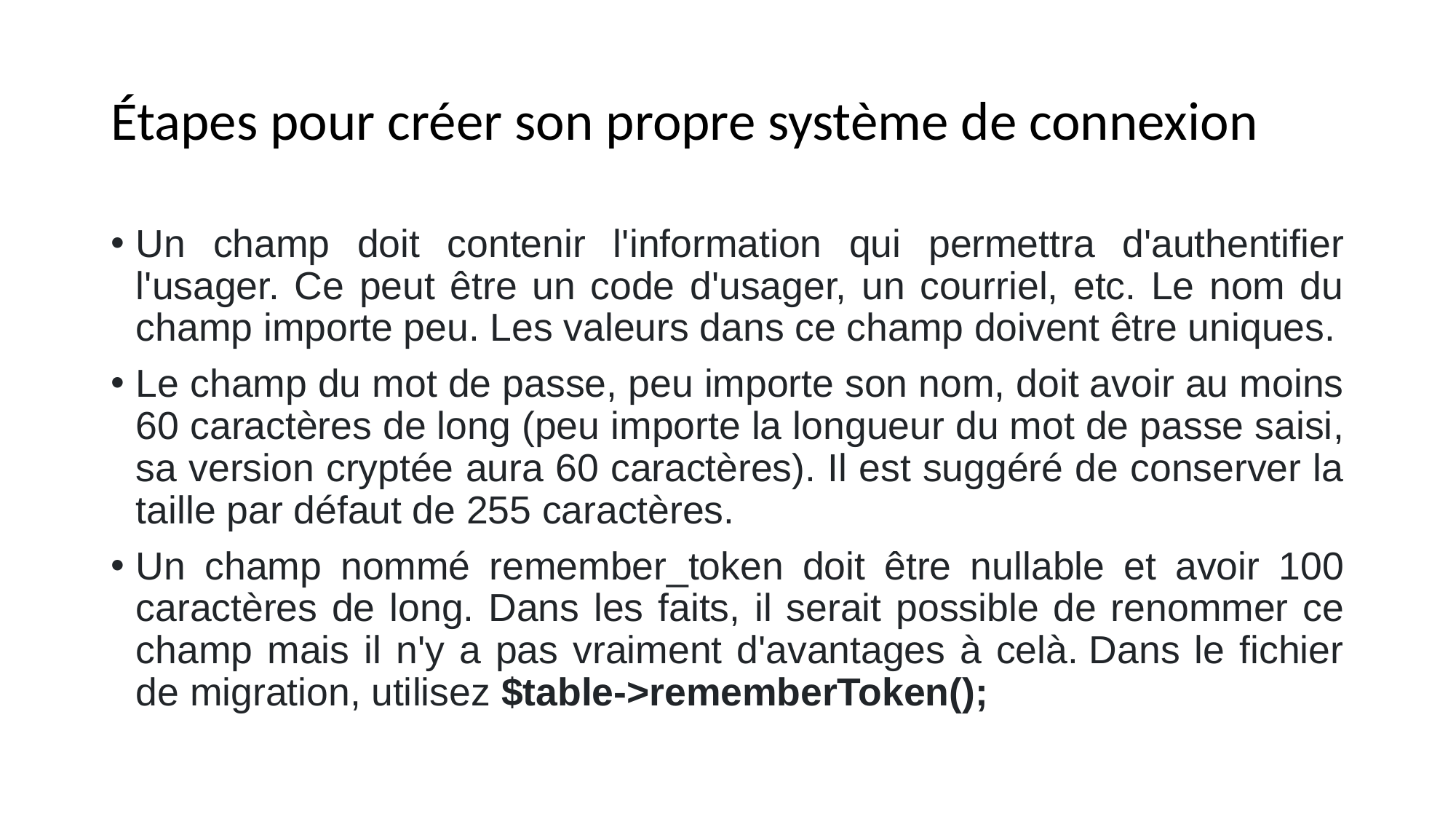

# Étapes pour créer son propre système de connexion
Un champ doit contenir l'information qui permettra d'authentifier l'usager. Ce peut être un code d'usager, un courriel, etc. Le nom du champ importe peu. Les valeurs dans ce champ doivent être uniques.
Le champ du mot de passe, peu importe son nom, doit avoir au moins 60 caractères de long (peu importe la longueur du mot de passe saisi, sa version cryptée aura 60 caractères). Il est suggéré de conserver la taille par défaut de 255 caractères.
Un champ nommé remember_token doit être nullable et avoir 100 caractères de long. Dans les faits, il serait possible de renommer ce champ mais il n'y a pas vraiment d'avantages à celà. Dans le fichier de migration, utilisez $table->rememberToken();